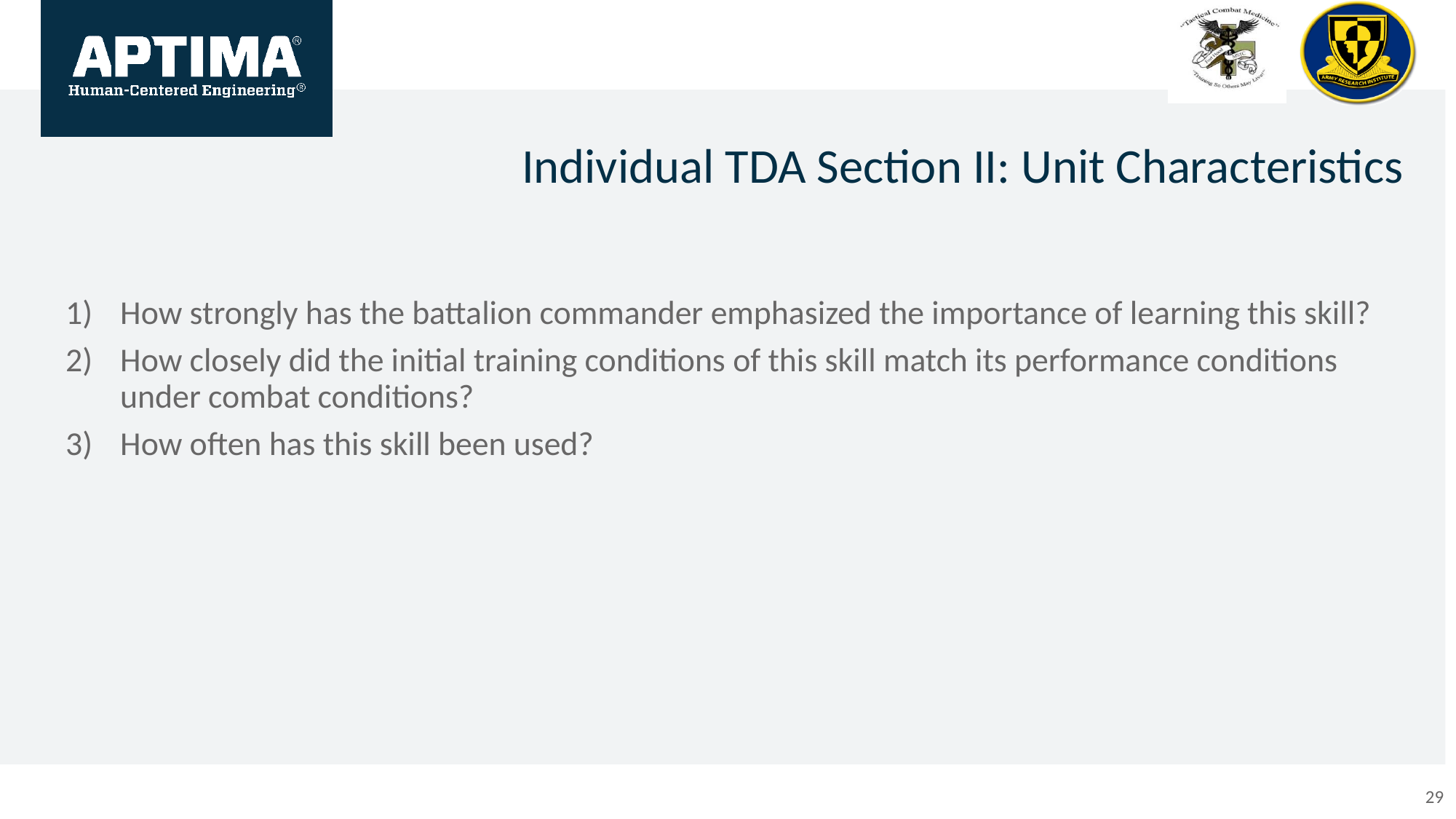

Individual TDA Section II: Unit Characteristics
How strongly has the battalion commander emphasized the importance of learning this skill?
How closely did the initial training conditions of this skill match its performance conditions under combat conditions?
How often has this skill been used?